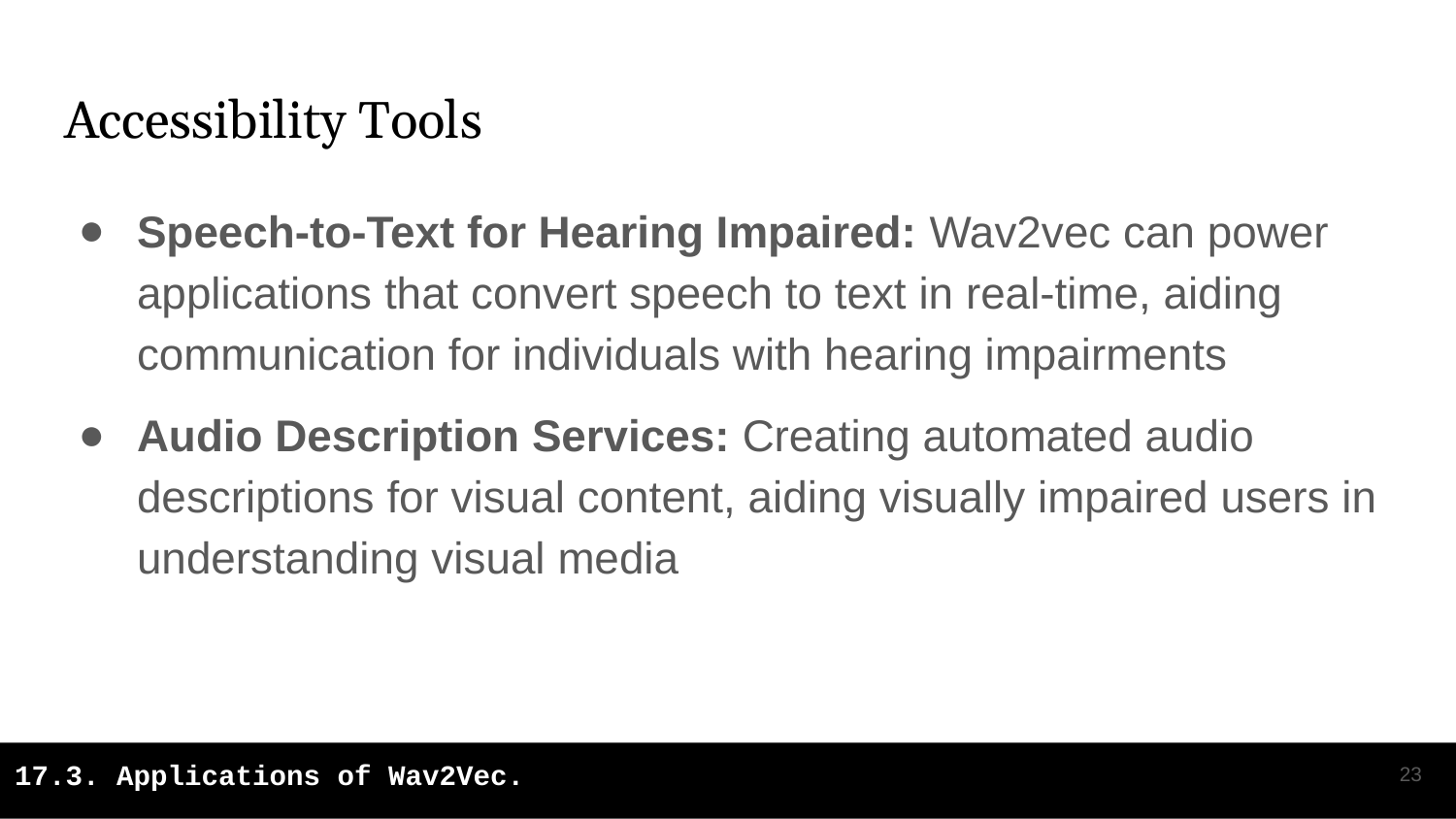

# Accessibility Tools
Speech-to-Text for Hearing Impaired: Wav2vec can power applications that convert speech to text in real-time, aiding communication for individuals with hearing impairments
Audio Description Services: Creating automated audio descriptions for visual content, aiding visually impaired users in understanding visual media
23
17.3. Applications of Wav2Vec.